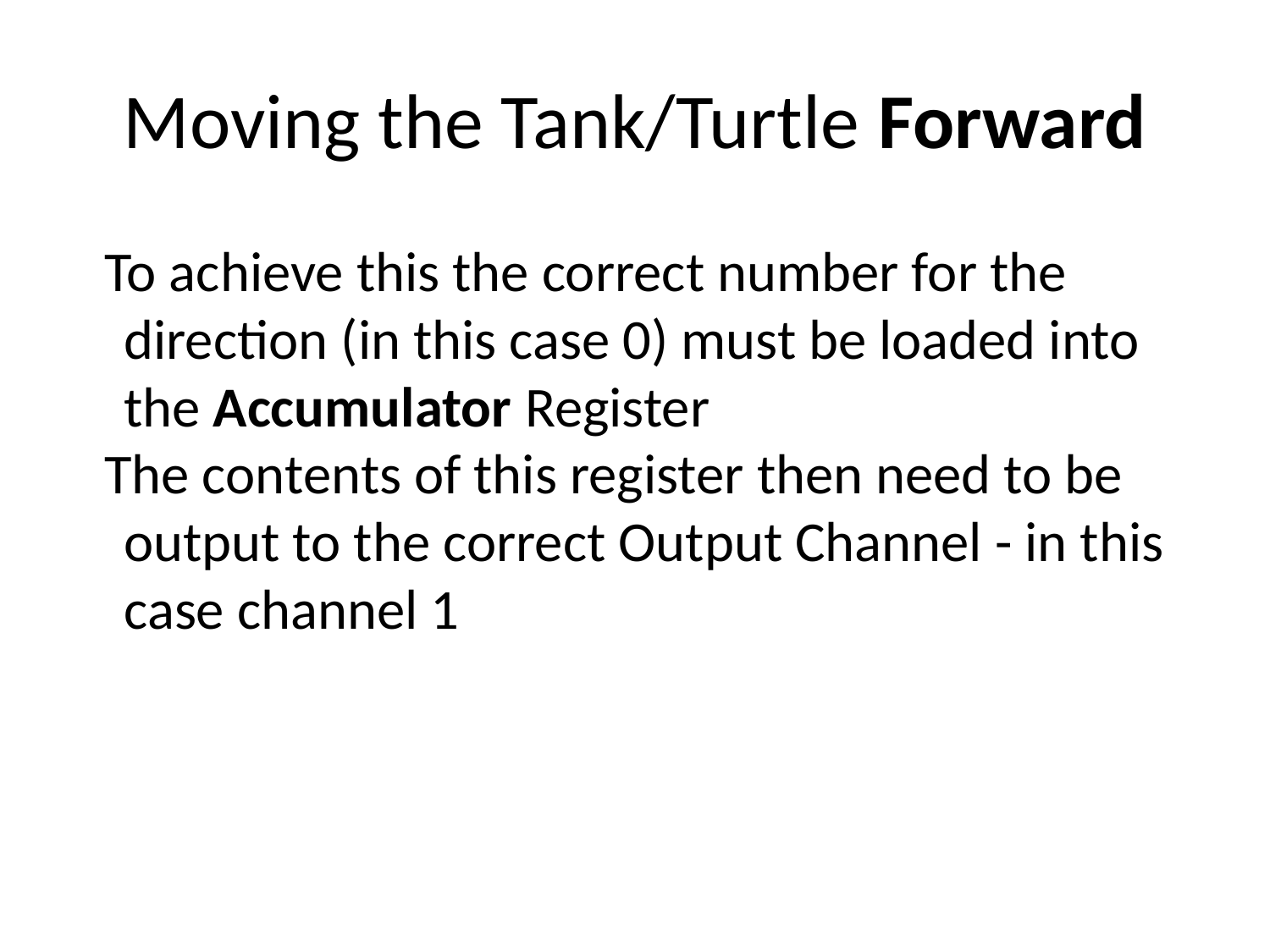

# Moving the Tank/Turtle Forward
To achieve this the correct number for the direction (in this case 0) must be loaded into the Accumulator Register
The contents of this register then need to be output to the correct Output Channel - in this case channel 1